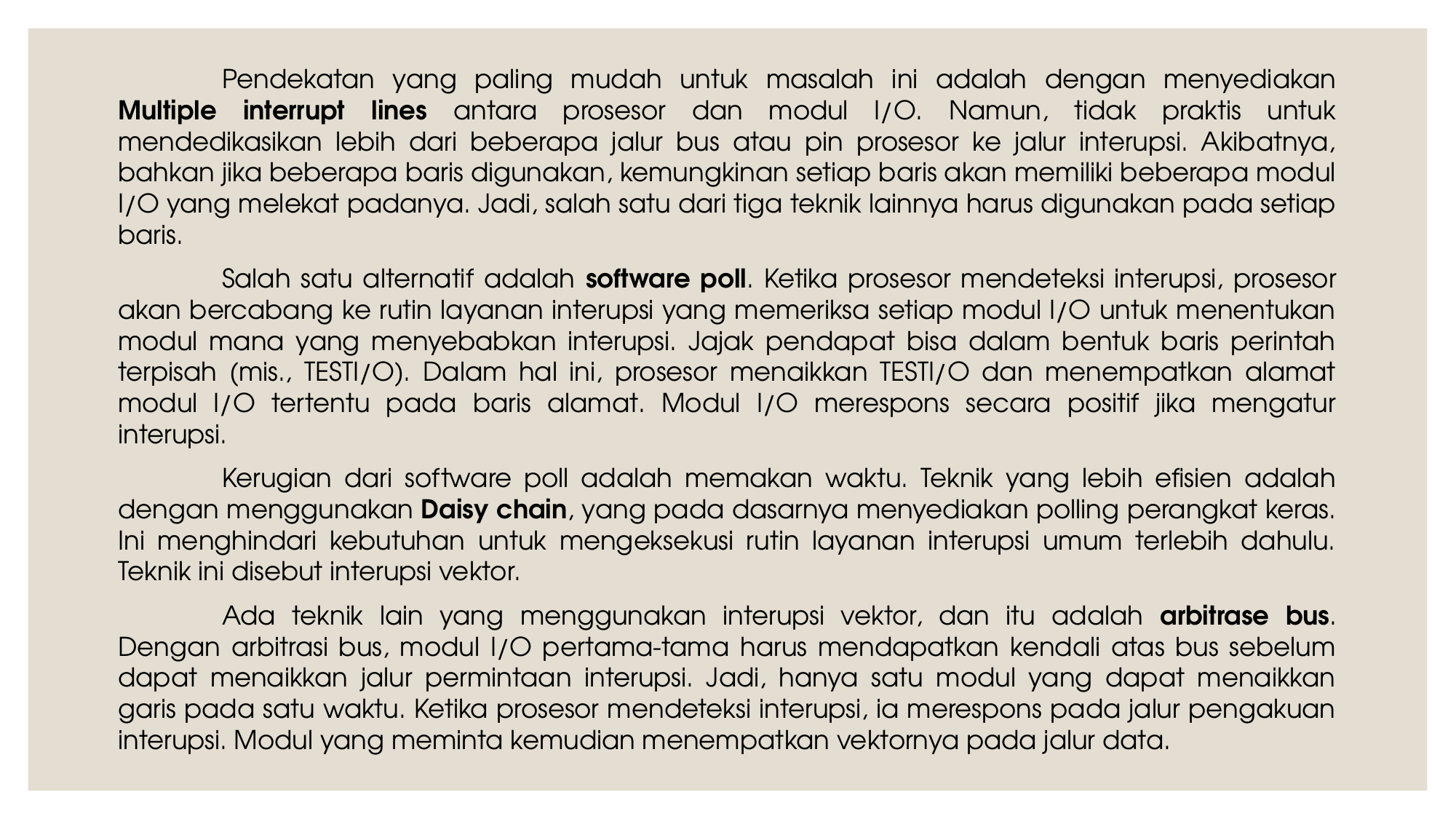

Pendekatan yang paling mudah untuk masalah ini adalah dengan menyediakan Multiple interrupt lines antara prosesor dan modul I/O. Namun, tidak praktis untuk mendedikasikan lebih dari beberapa jalur bus atau pin prosesor ke jalur interupsi. Akibatnya, bahkan jika beberapa baris digunakan, kemungkinan setiap baris akan memiliki beberapa modul I/O yang melekat padanya. Jadi, salah satu dari tiga teknik lainnya harus digunakan pada setiap baris.
	Salah satu alternatif adalah software poll. Ketika prosesor mendeteksi interupsi, prosesor akan bercabang ke rutin layanan interupsi yang memeriksa setiap modul I/O untuk menentukan modul mana yang menyebabkan interupsi. Jajak pendapat bisa dalam bentuk baris perintah terpisah (mis., TESTI/O). Dalam hal ini, prosesor menaikkan TESTI/O dan menempatkan alamat modul I/O tertentu pada baris alamat. Modul I/O merespons secara positif jika mengatur interupsi.
	Kerugian dari software poll adalah memakan waktu. Teknik yang lebih efisien adalah dengan menggunakan Daisy chain, yang pada dasarnya menyediakan polling perangkat keras. Ini menghindari kebutuhan untuk mengeksekusi rutin layanan interupsi umum terlebih dahulu. Teknik ini disebut interupsi vektor.
	Ada teknik lain yang menggunakan interupsi vektor, dan itu adalah arbitrase bus. Dengan arbitrasi bus, modul I/O pertama-tama harus mendapatkan kendali atas bus sebelum dapat menaikkan jalur permintaan interupsi. Jadi, hanya satu modul yang dapat menaikkan garis pada satu waktu. Ketika prosesor mendeteksi interupsi, ia merespons pada jalur pengakuan interupsi. Modul yang meminta kemudian menempatkan vektornya pada jalur data.